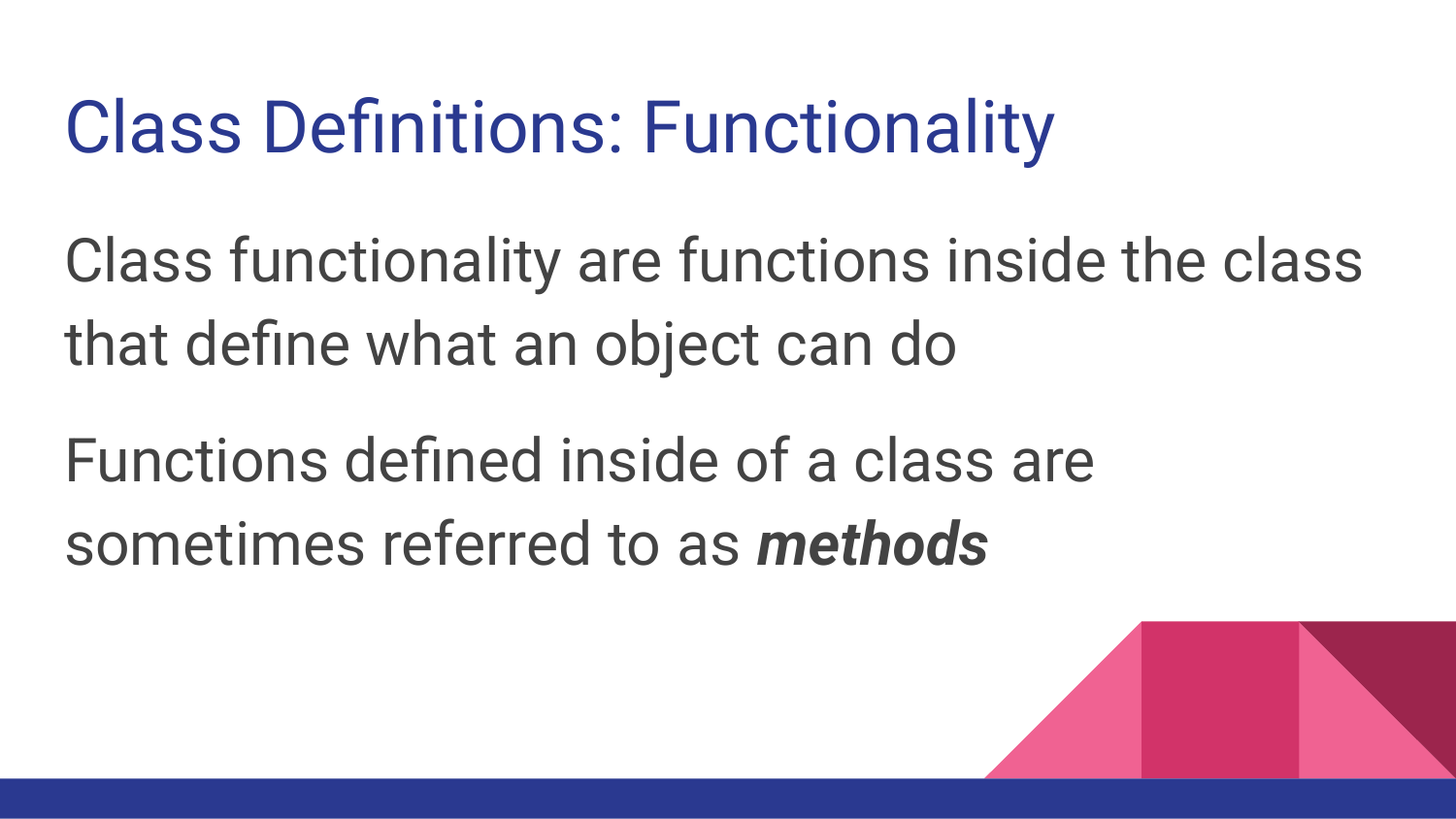

# Class Definitions: Functionality
Class functionality are functions inside the class that define what an object can do
Functions defined inside of a class are sometimes referred to as methods